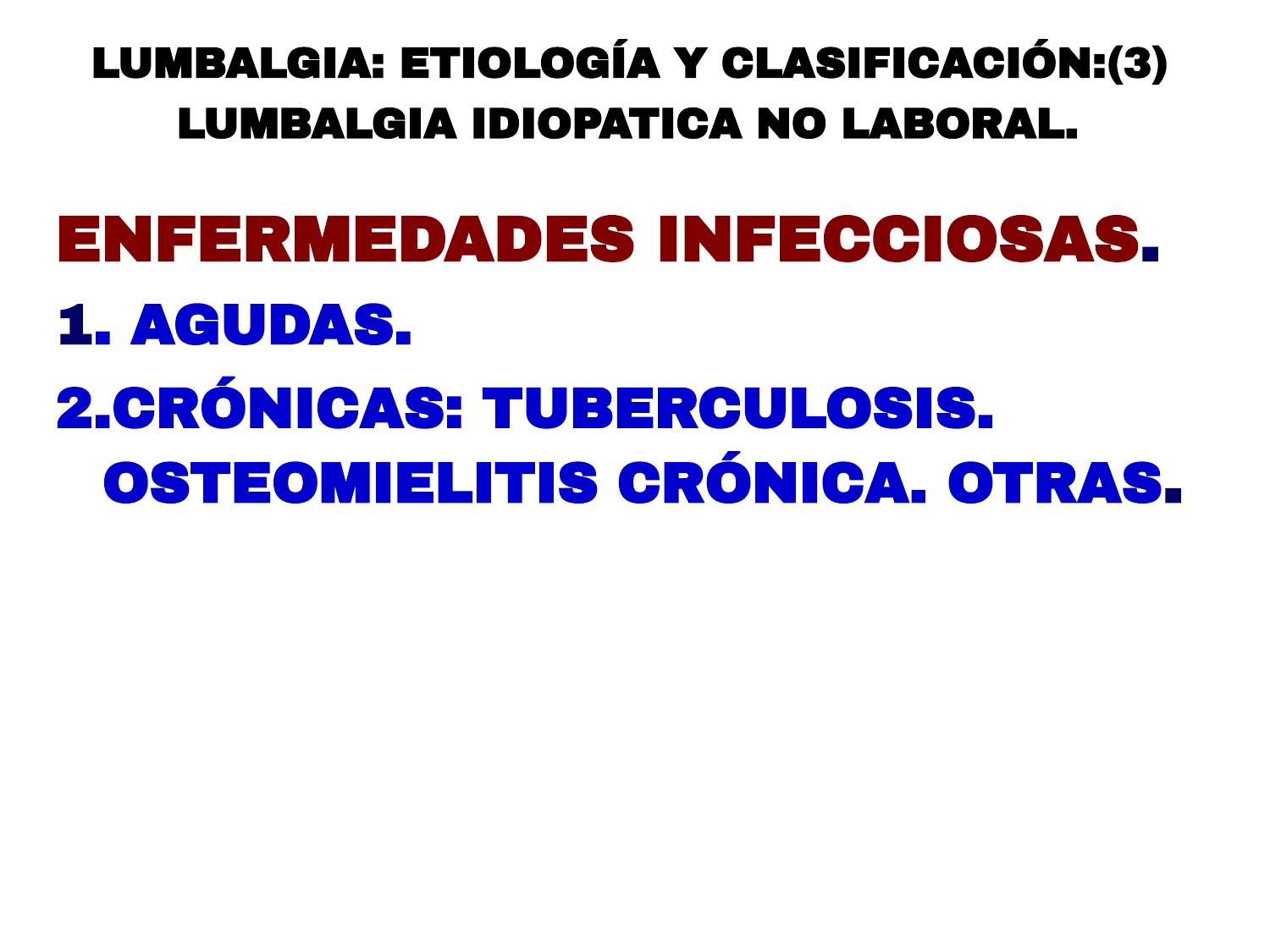

# LUMBALGIA: ETIOLOGÍA Y CLASIFICACIÓN:(3) LUMBALGIA IDIOPATICA NO LABORAL.
ENFERMEDADES INFECCIOSAS.
1. AGUDAS.
2.CRÓNICAS: TUBERCULOSIS. OSTEOMIELITIS CRÓNICA. OTRAS.